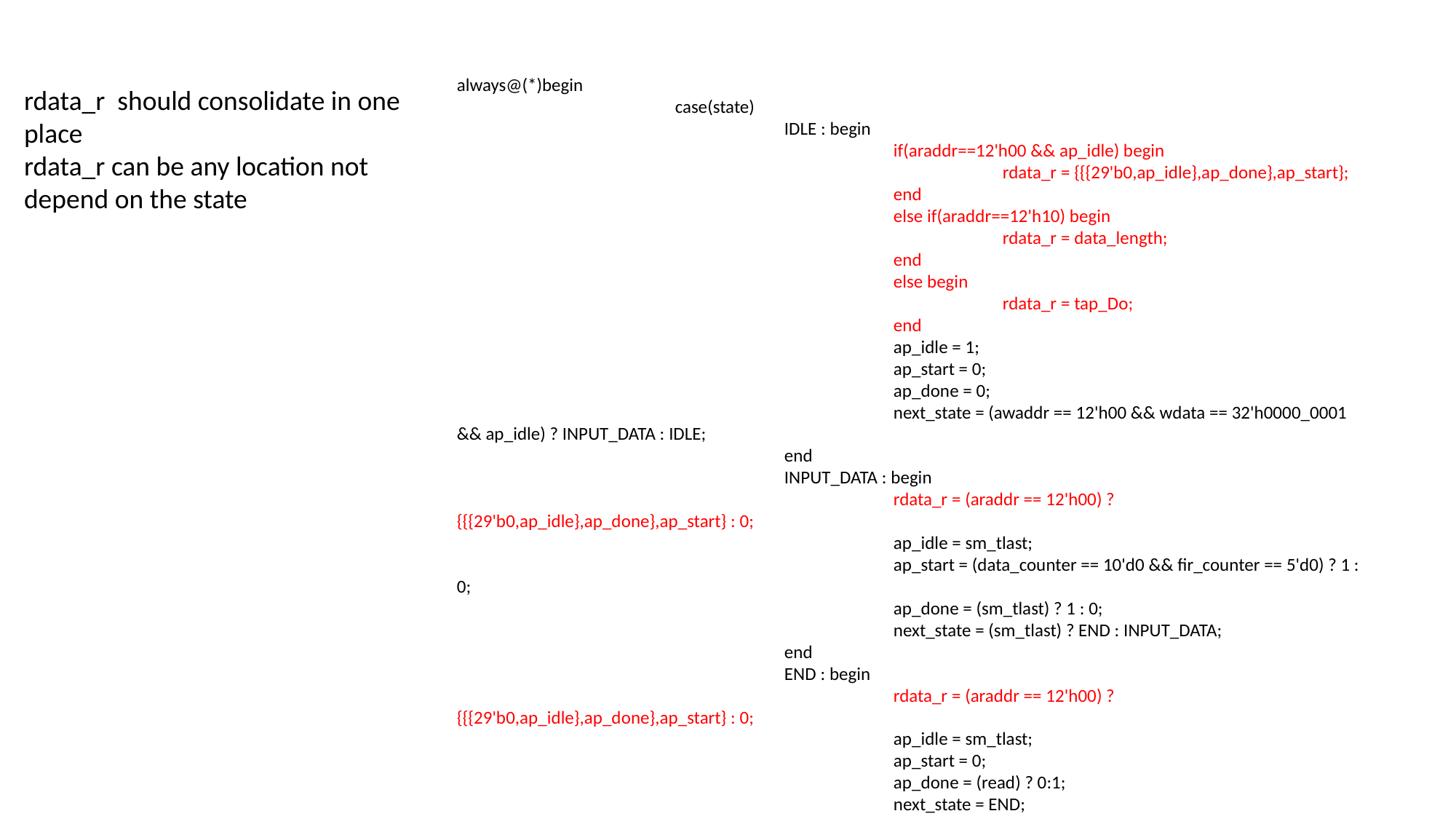

always@(*)begin
		case(state)
			IDLE : begin
				if(araddr==12'h00 && ap_idle) begin
					rdata_r = {{{29'b0,ap_idle},ap_done},ap_start};
				end
				else if(araddr==12'h10) begin
					rdata_r = data_length;
				end
				else begin
					rdata_r = tap_Do;
				end
				ap_idle = 1;
				ap_start = 0;
				ap_done = 0;
				next_state = (awaddr == 12'h00 && wdata == 32'h0000_0001 && ap_idle) ? INPUT_DATA : IDLE;
			end
			INPUT_DATA : begin
				rdata_r = (araddr == 12'h00) ? {{{29'b0,ap_idle},ap_done},ap_start} : 0;
				ap_idle = sm_tlast;
				ap_start = (data_counter == 10'd0 && fir_counter == 5'd0) ? 1 : 0;
				ap_done = (sm_tlast) ? 1 : 0;
				next_state = (sm_tlast) ? END : INPUT_DATA;
			end
			END : begin
				rdata_r = (araddr == 12'h00) ? {{{29'b0,ap_idle},ap_done},ap_start} : 0;
				ap_idle = sm_tlast;
				ap_start = 0;
				ap_done = (read) ? 0:1;
				next_state = END;
			end
			default : begin
				rdata_r = 0;
				ap_idle = 0;
				ap_start = 0;
				ap_done = 0;
				next_state = IDLE;
			end
   		endcase
rdata_r  should consolidate in one place
rdata_r can be any location not depend on the state